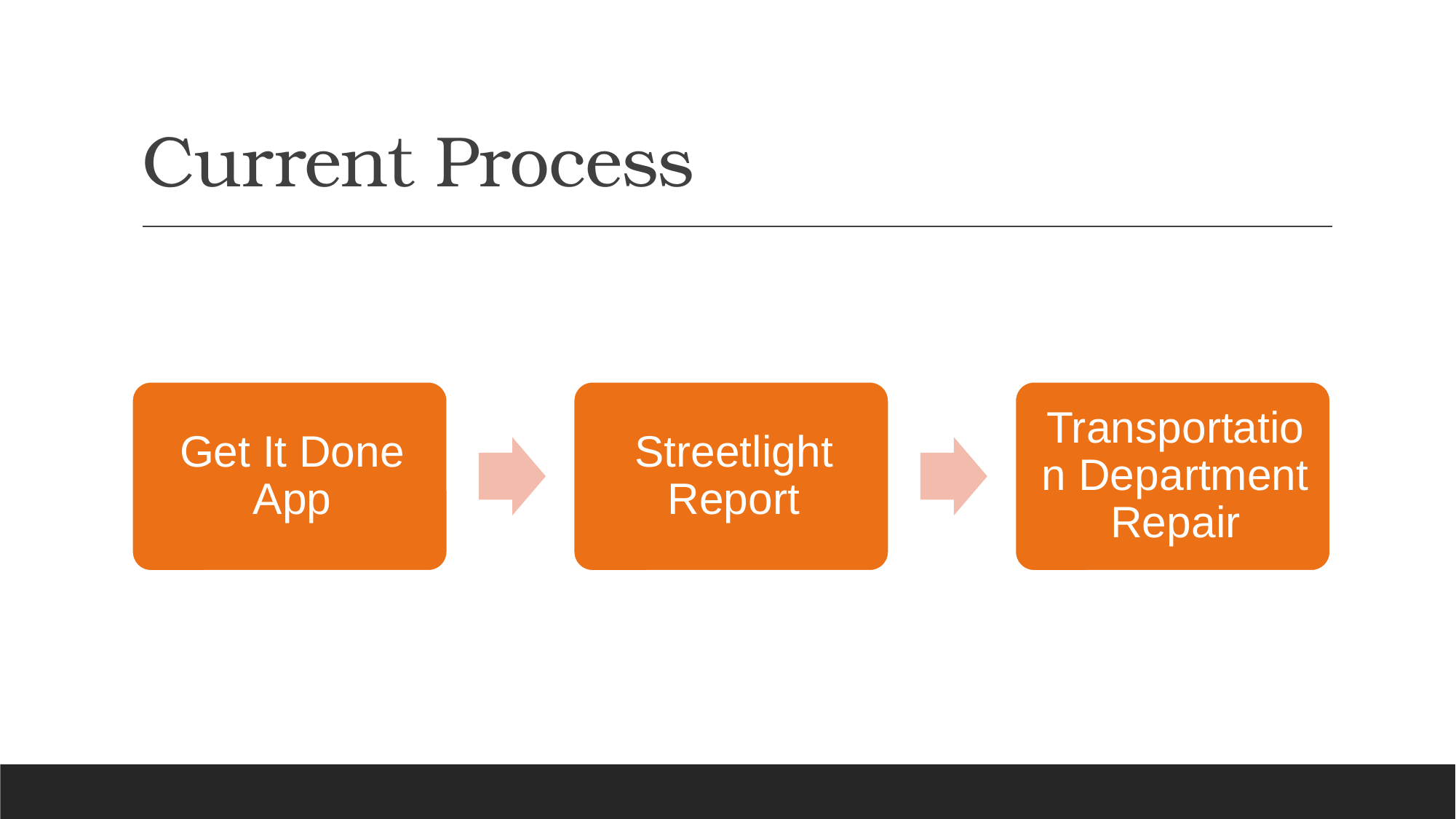

# Current Process
Get It Done App

Streetlight Report

Transportation Department Repair